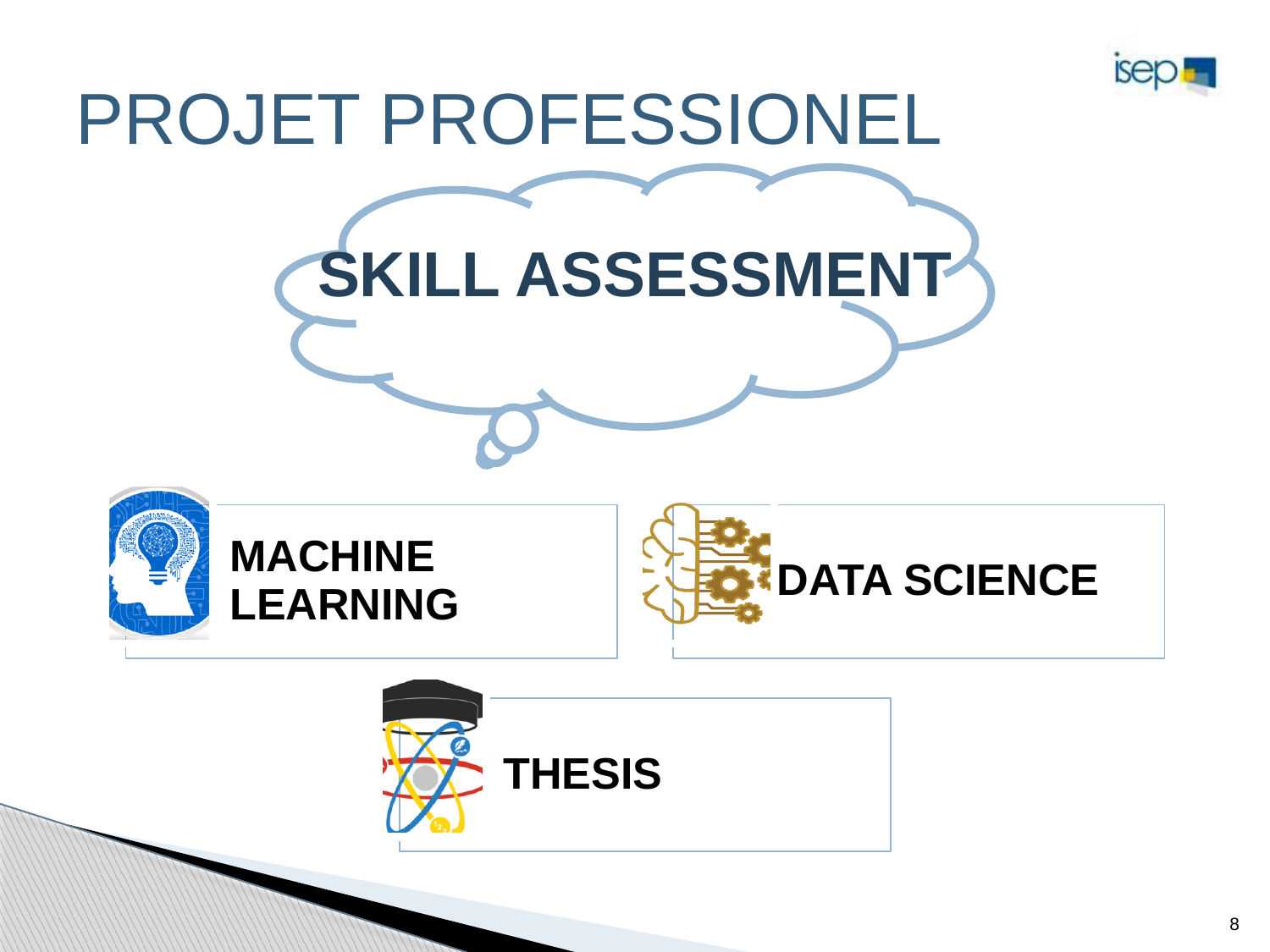

# PROJET PROFESSIONEL

Skill assessment
MACHINE LEARNING
DATA SCIENCE
THESIS
8